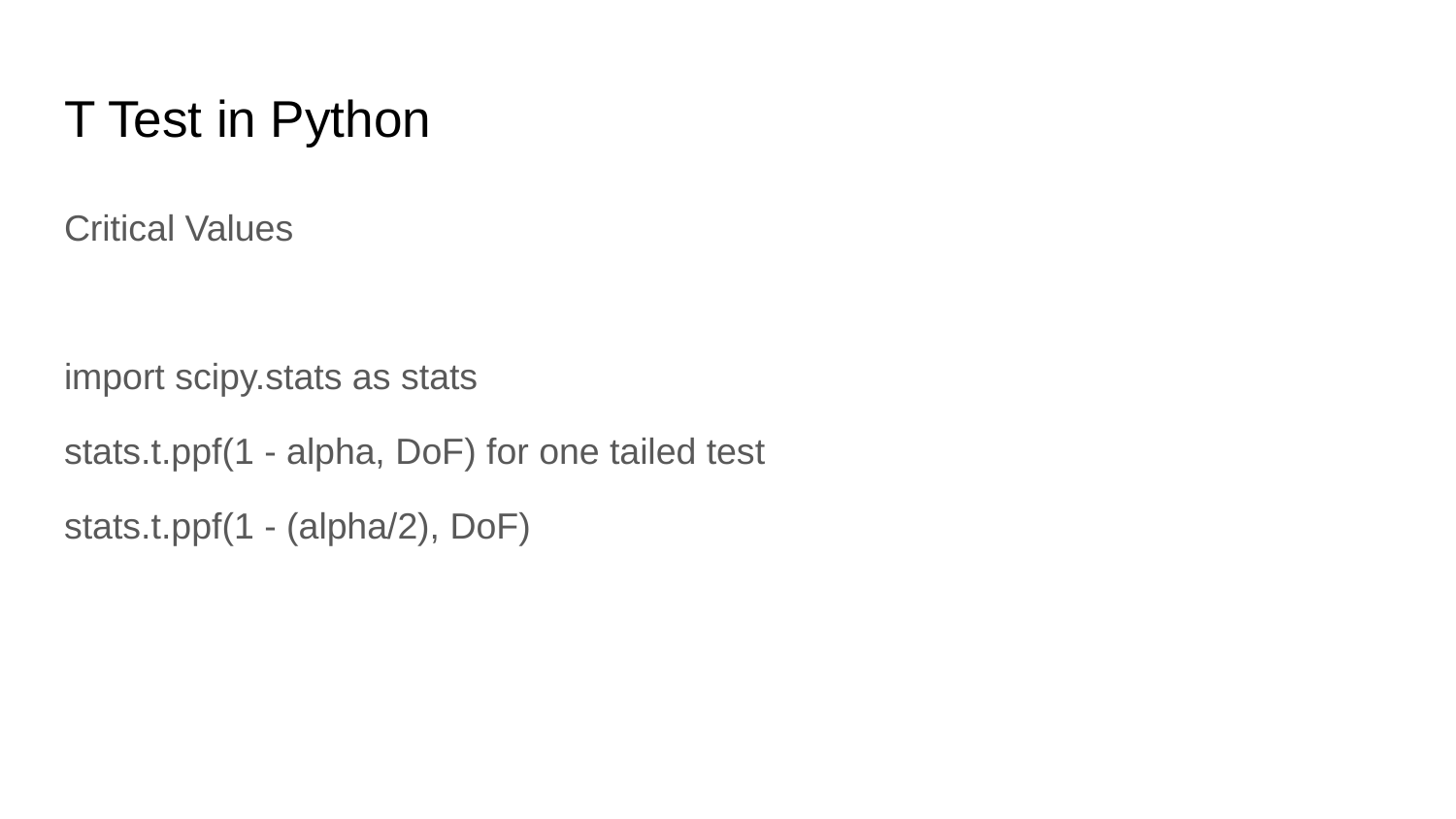

# T Test in Python
Critical Values

import scipy.stats as stats
stats.t.ppf(1 - alpha, DoF) for one tailed test
stats.t.ppf(1 - (alpha/2), DoF)